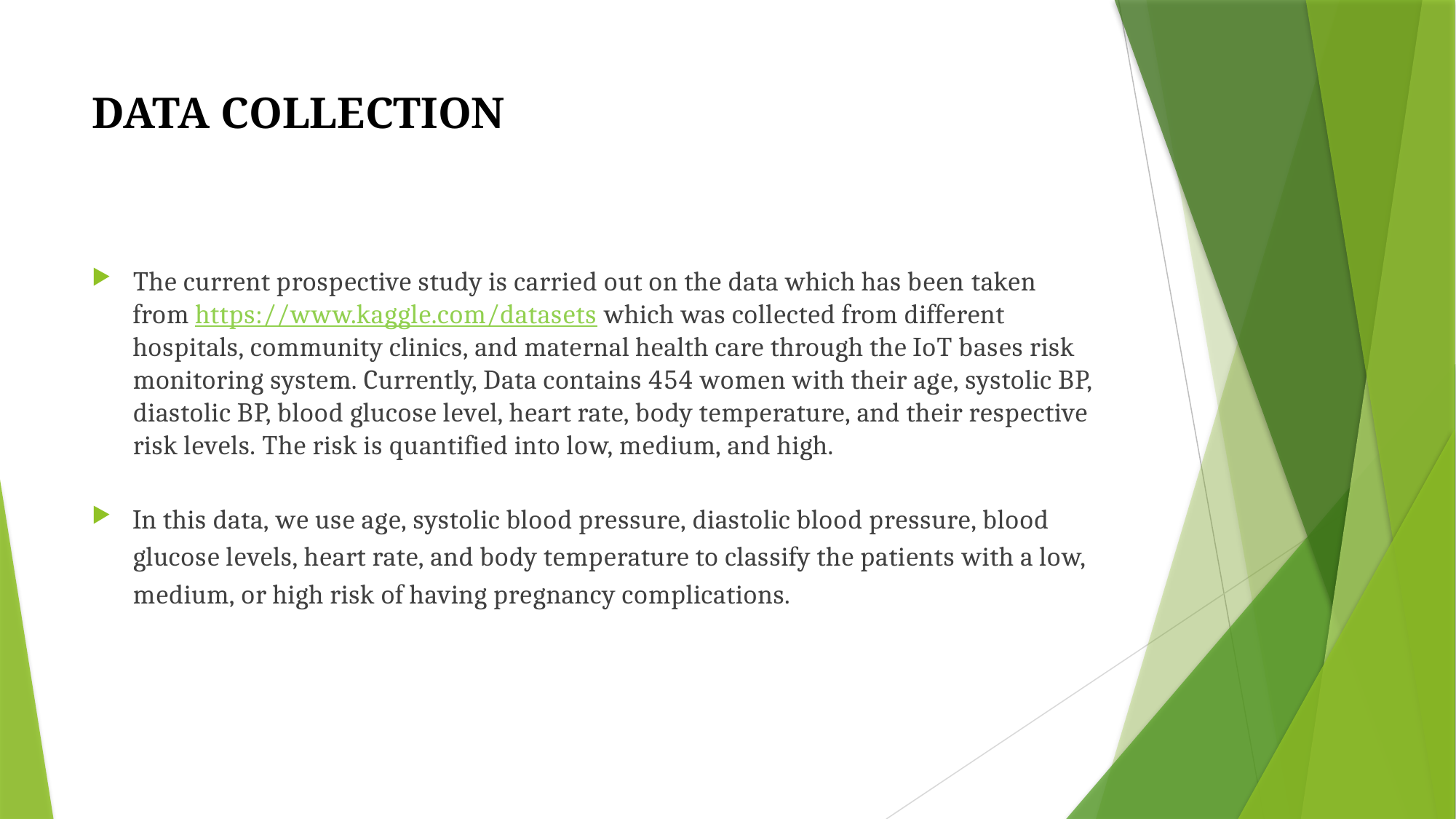

# DATA COLLECTION
The current prospective study is carried out on the data which has been taken from https://www.kaggle.com/datasets which was collected from different hospitals, community clinics, and maternal health care through the IoT bases risk monitoring system. Currently, Data contains 454 women with their age, systolic BP, diastolic BP, blood glucose level, heart rate, body temperature, and their respective risk levels. The risk is quantified into low, medium, and high.
In this data, we use age, systolic blood pressure, diastolic blood pressure, blood glucose levels, heart rate, and body temperature to classify the patients with a low, medium, or high risk of having pregnancy complications.